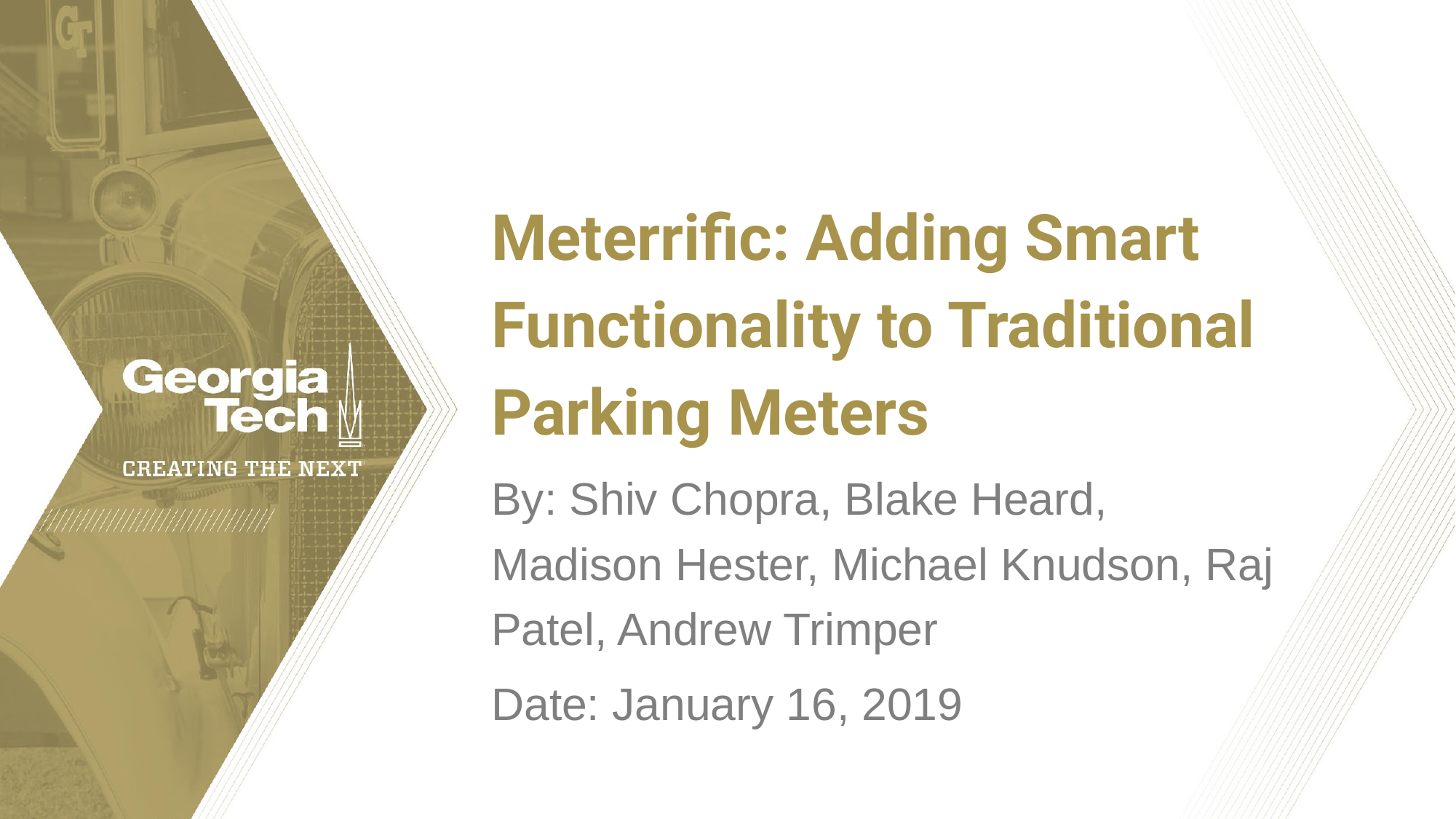

# Meterrific: Adding Smart Functionality to Traditional Parking Meters
By: Shiv Chopra, Blake Heard, Madison Hester, Michael Knudson, Raj Patel, Andrew Trimper
Date: January 16, 2019